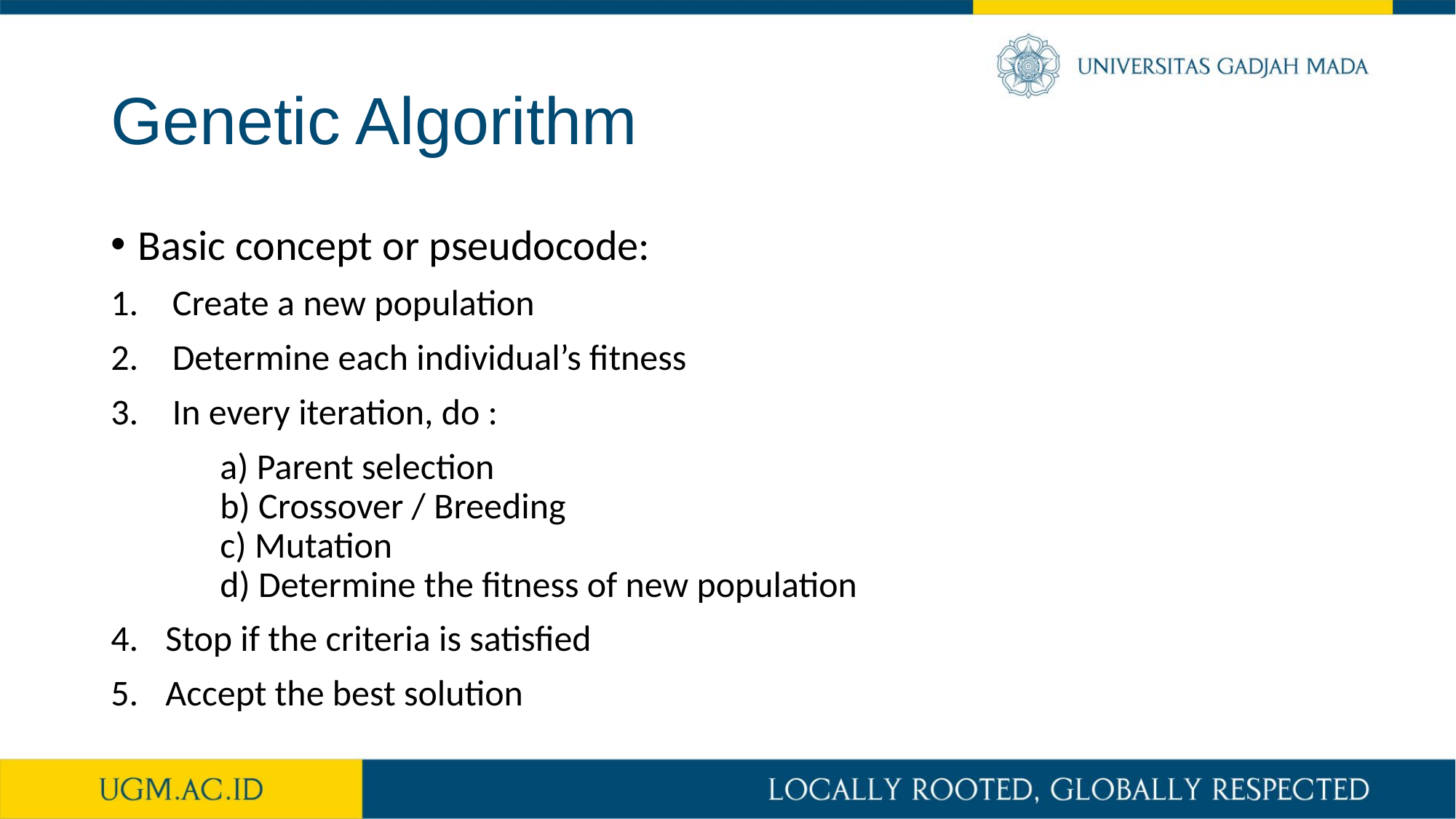

# Genetic Algorithm
Basic concept or pseudocode:
Create a new population
Determine each individual’s fitness
In every iteration, do :
	a) Parent selection
	b) Crossover / Breeding
	c) Mutation
	d) Determine the fitness of new population
Stop if the criteria is satisfied
Accept the best solution